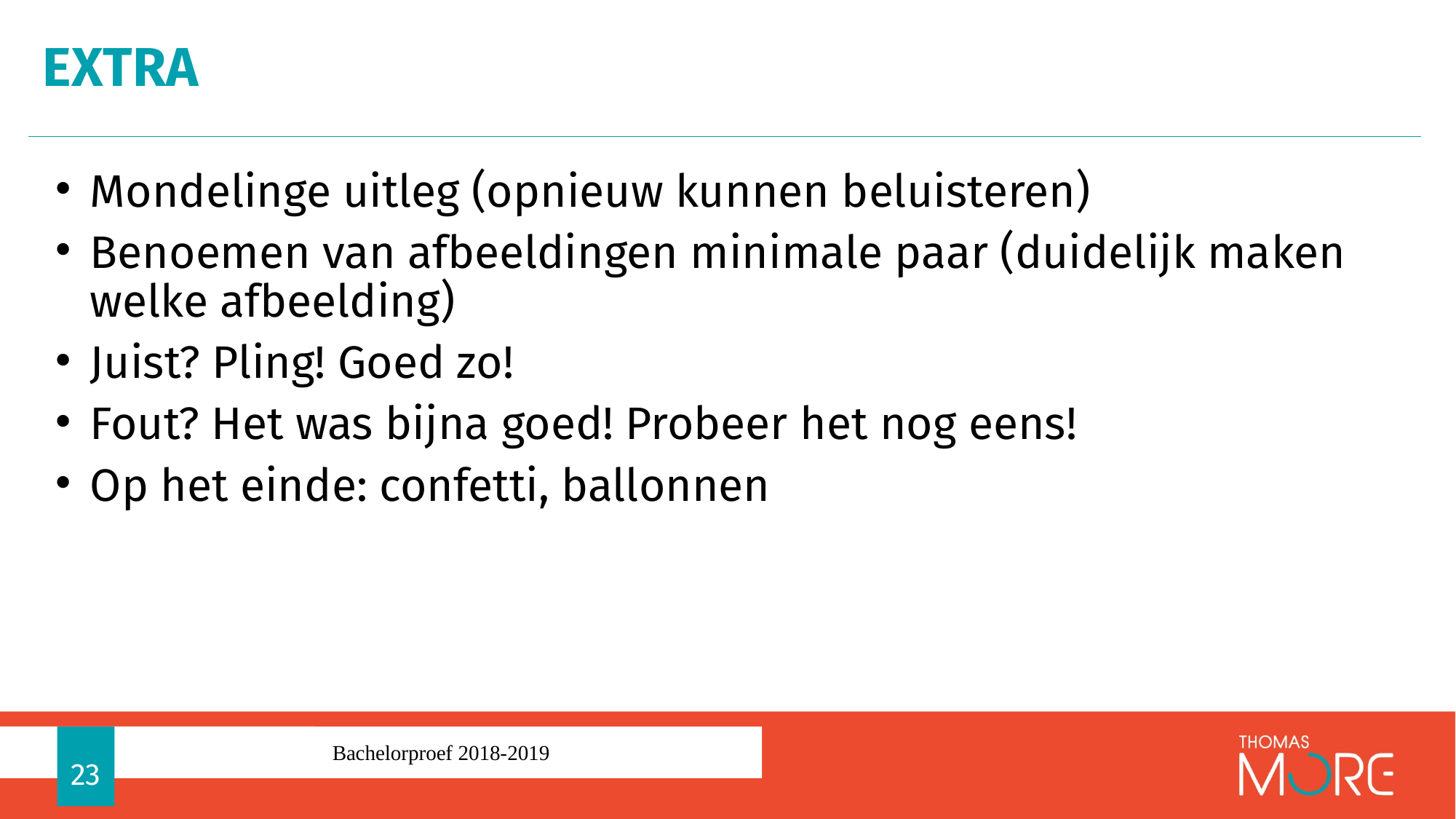

# extra
Mondelinge uitleg (opnieuw kunnen beluisteren)
Benoemen van afbeeldingen minimale paar (duidelijk maken welke afbeelding)
Juist? Pling! Goed zo!
Fout? Het was bijna goed! Probeer het nog eens!
Op het einde: confetti, ballonnen

23
Bachelorproef 2018-2019